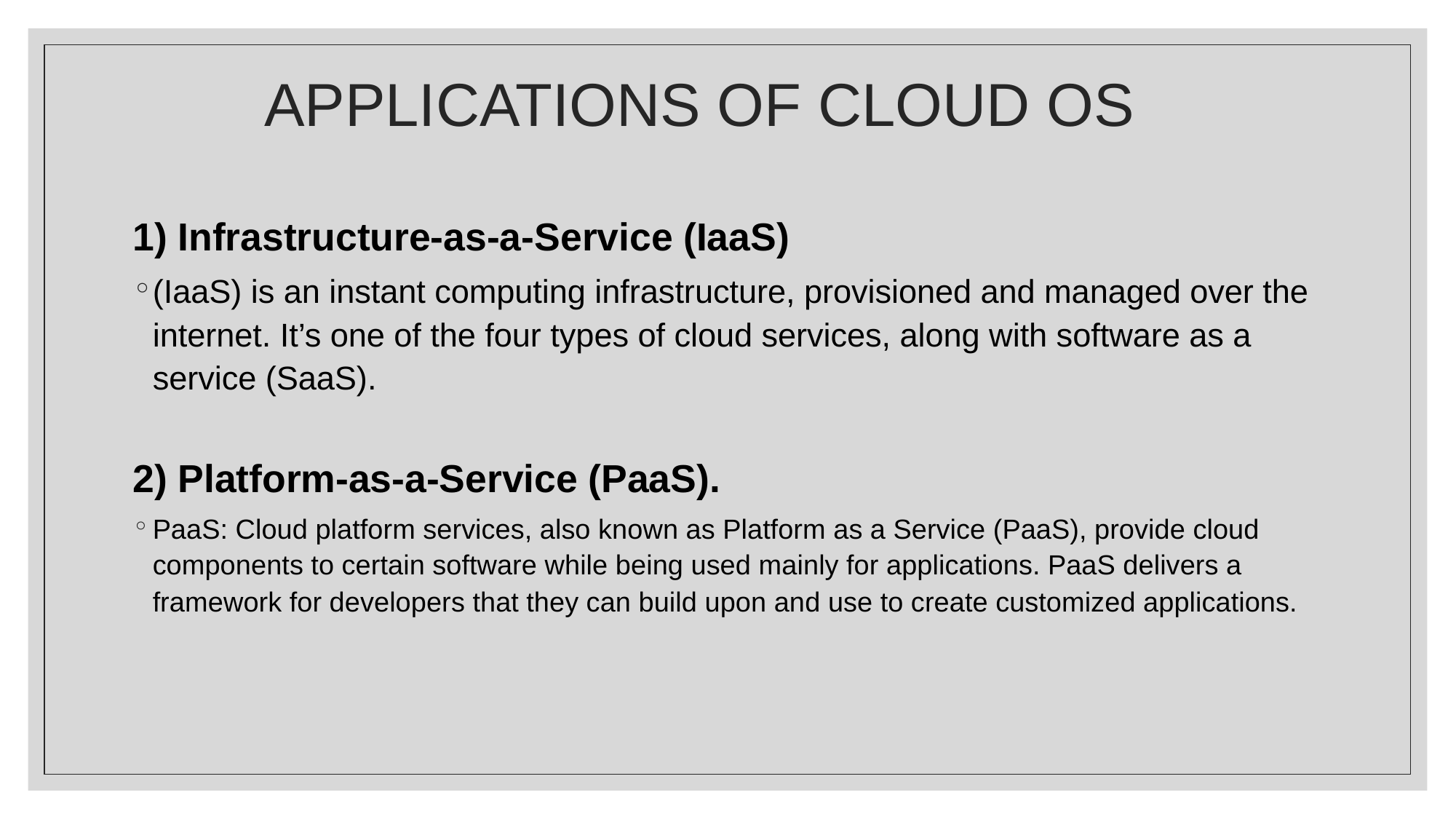

# APPLICATIONS OF CLOUD OS
1) Infrastructure-as-a-Service (IaaS)
(IaaS) is an instant computing infrastructure, provisioned and managed over the internet. It’s one of the four types of cloud services, along with software as a service (SaaS).

2) Platform-as-a-Service (PaaS).
PaaS: Cloud platform services, also known as Platform as a Service (PaaS), provide cloud components to certain software while being used mainly for applications. PaaS delivers a framework for developers that they can build upon and use to create customized applications.